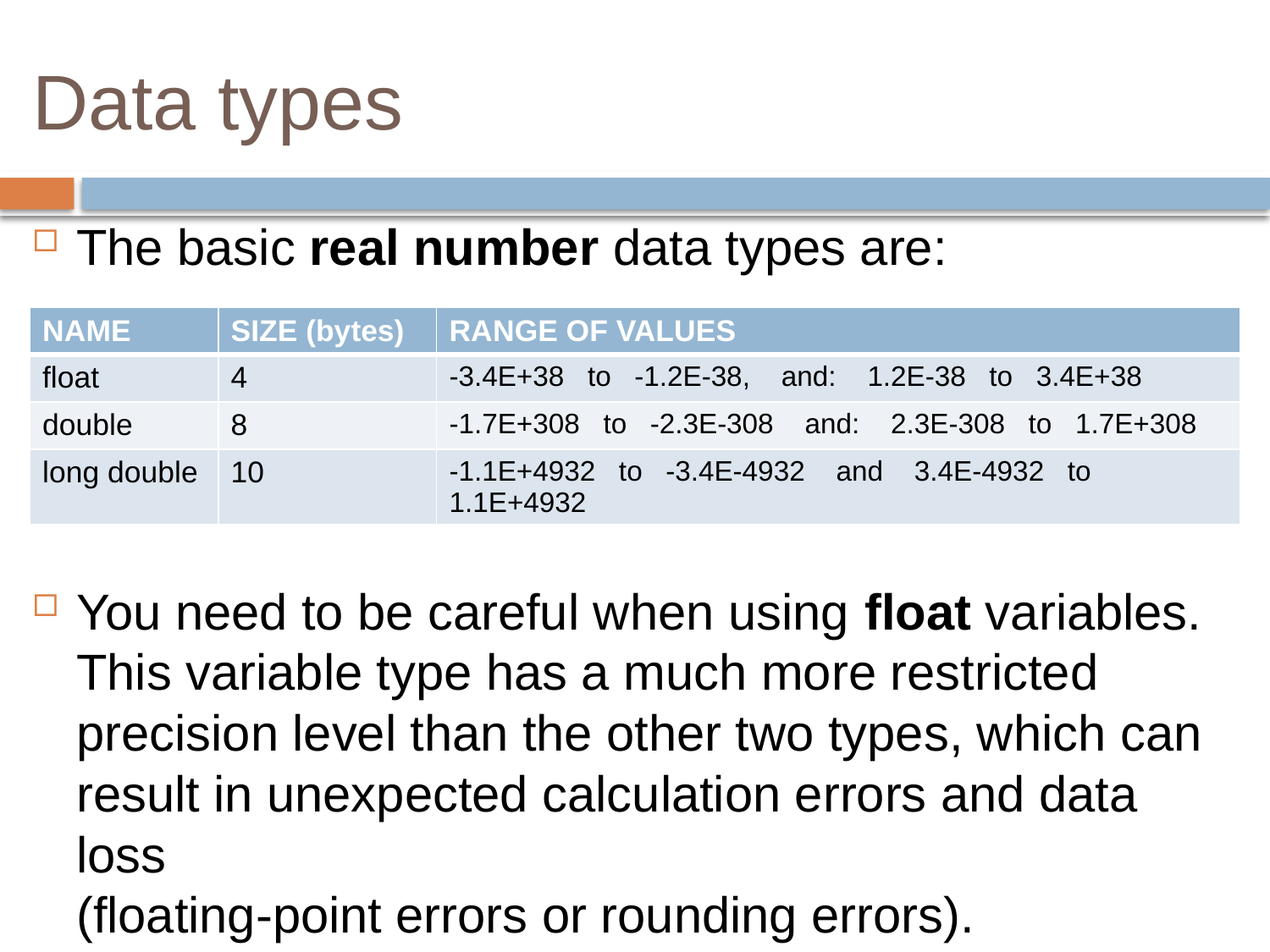

# Data types
The basic real number data types are:

You need to be careful when using float variables.
This variable type has a much more restricted precision level than the other two types, which can result in unexpected calculation errors and data loss
(floating-point errors or rounding errors).
| NAME | SIZE (bytes) | RANGE OF VALUES |
| --- | --- | --- |
| float | 4 | -3.4E+38 to  -1.2E-38, and:   1.2E-38 to 3.4E+38 |
| double | 8 | -1.7E+308  to -2.3E-308  and:  2.3E-308 to 1.7E+308 |
| long double | 10 | -1.1E+4932  to  -3.4E-4932  and  3.4E-4932 to 1.1E+4932 |